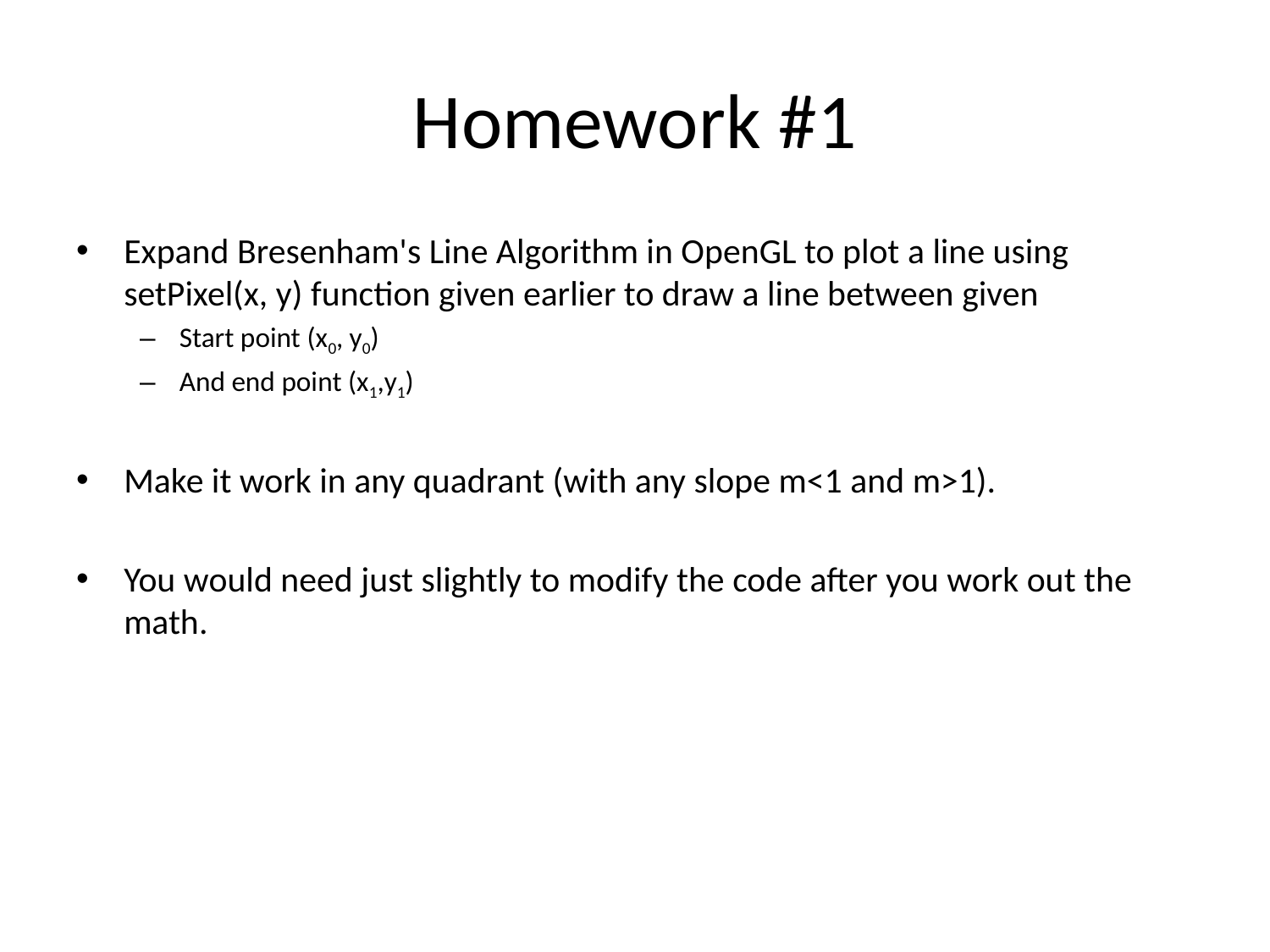

# Homework #1
Expand Bresenham's Line Algorithm in OpenGL to plot a line using setPixel(x, y) function given earlier to draw a line between given
Start point (x0, y0)
And end point (x1,y1)

Make it work in any quadrant (with any slope m<1 and m>1).

You would need just slightly to modify the code after you work out the math.